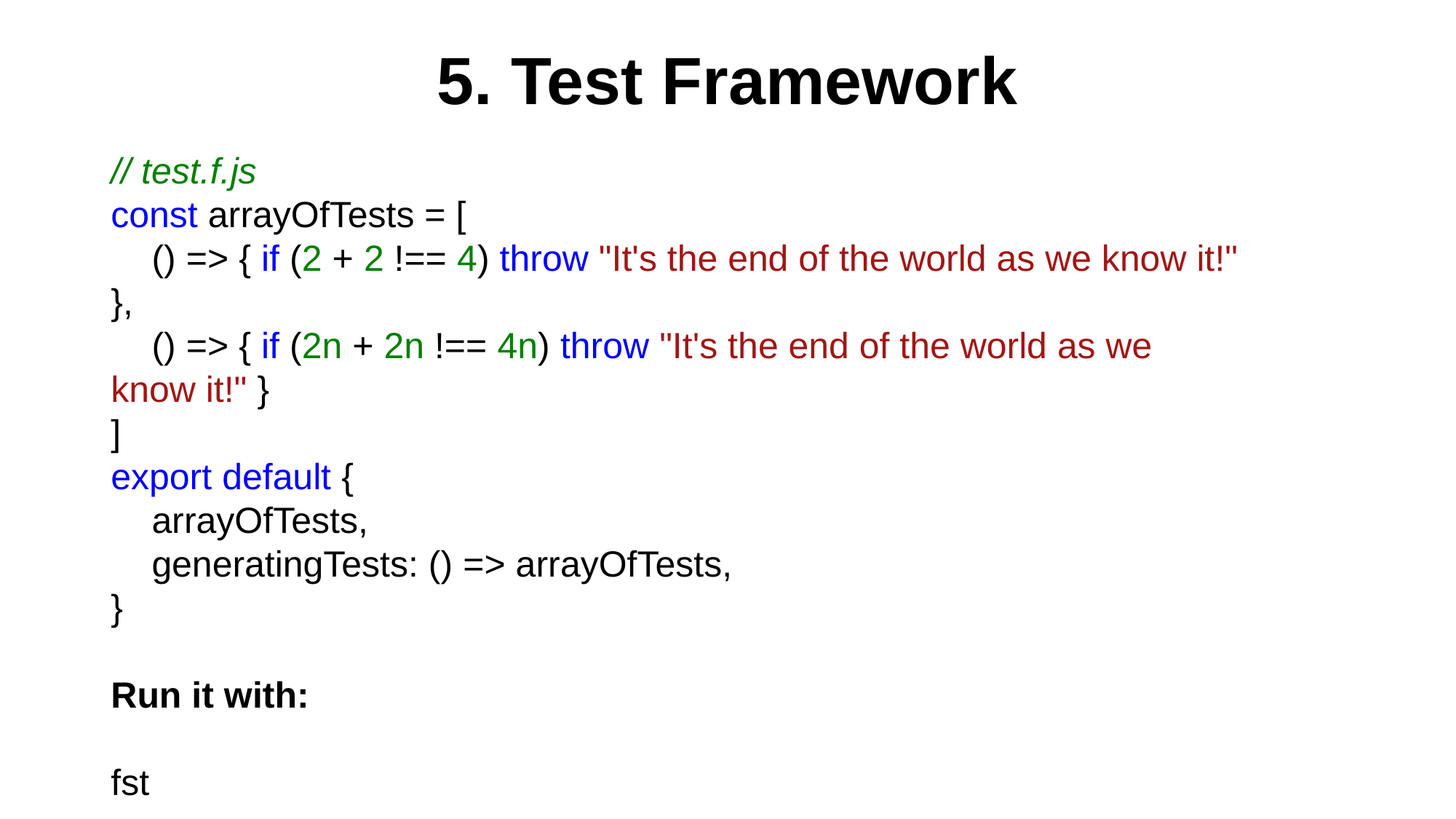

# 5. Test Framework
// test.f.js
const arrayOfTests = [
    () => { if (2 + 2 !== 4) throw "It's the end of the world as we know it!" },
    () => { if (2n + 2n !== 4n) throw "It's the end of the world as we know it!" }
]
export default {
    arrayOfTests,
    generatingTests: () => arrayOfTests,
}

Run it with:

fst